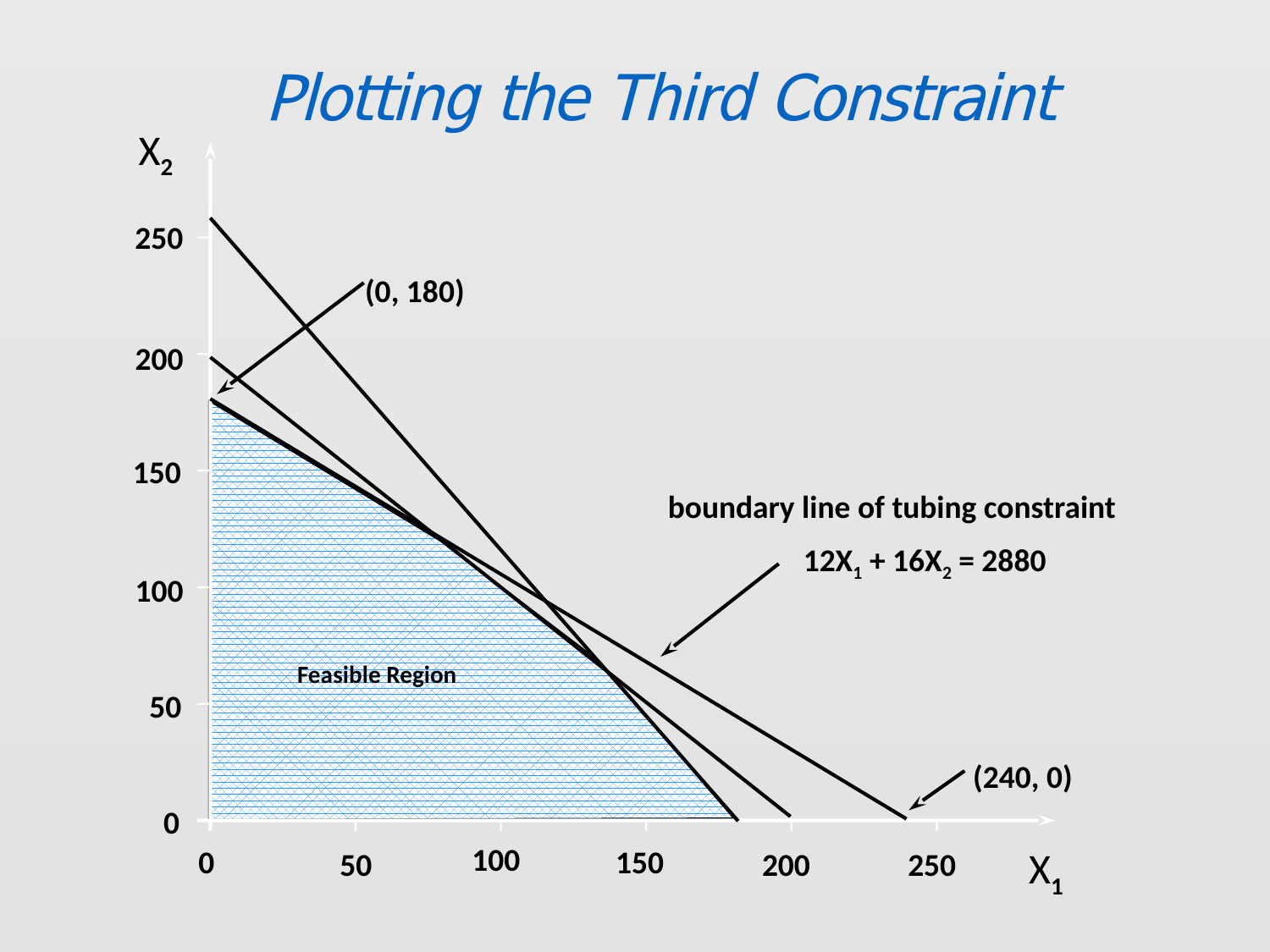

Plotting the Third Constraint
X2

250

(0, 180)

200

150

boundary line of tubing constraint
12X1 + 16X2 = 2880

100

Feasible Region
 50

(240, 0)

  0

100
  0
150
X1
200
250
 50